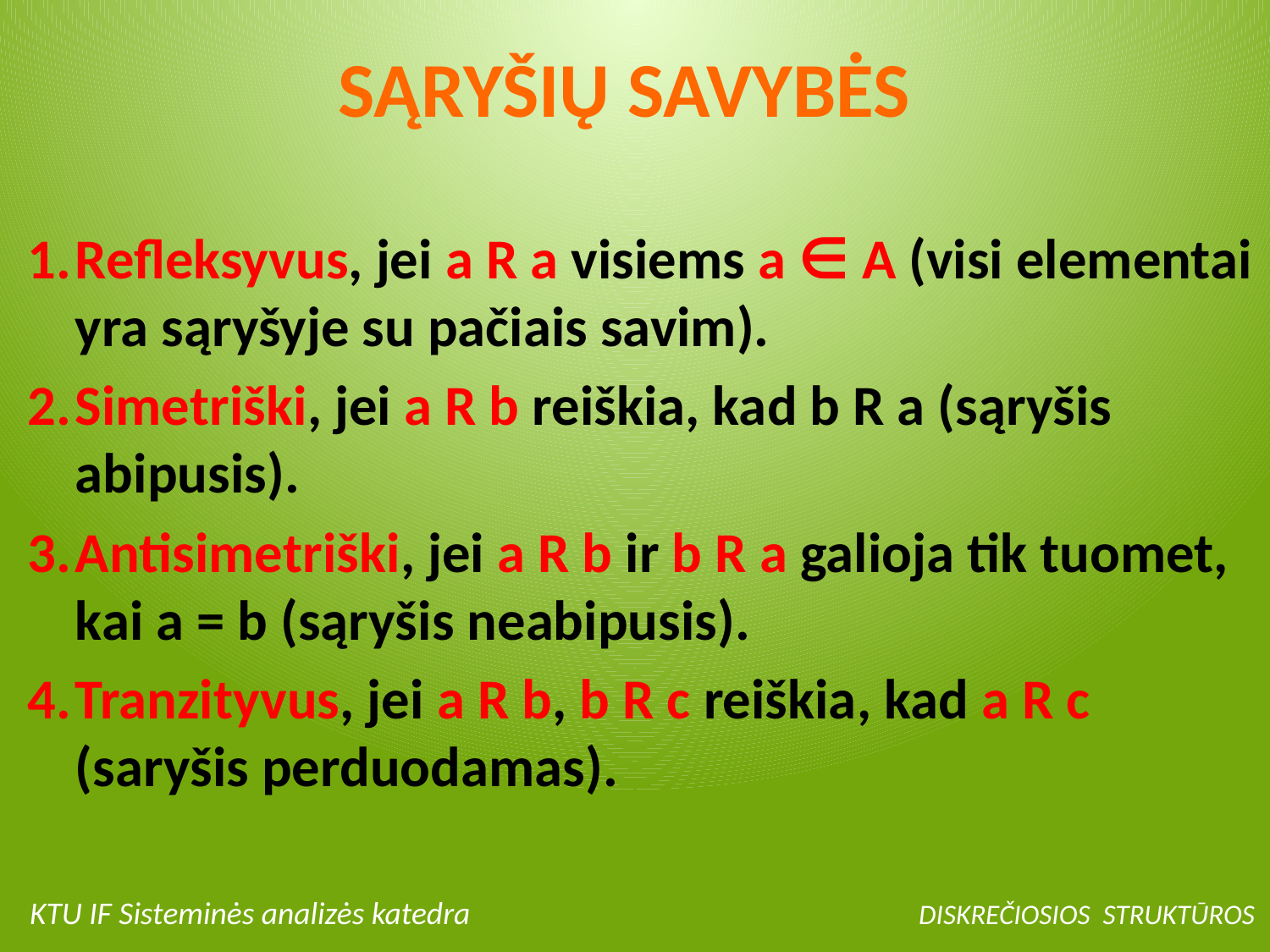

# SĄRYŠIŲ SAVYBĖS
Refleksyvus, jei a R a visiems a ∈ A (visi elementai yra sąryšyje su pačiais savim).
Simetriški, jei a R b reiškia, kad b R a (sąryšis abipusis).
Antisimetriški, jei a R b ir b R a galioja tik tuomet, kai a = b (sąryšis neabipusis).
Tranzityvus, jei a R b, b R c reiškia, kad a R c (saryšis perduodamas).

KTU IF Sisteminės analizės katedra                                 		DISKREČIOSIOS  STRUKTŪROS